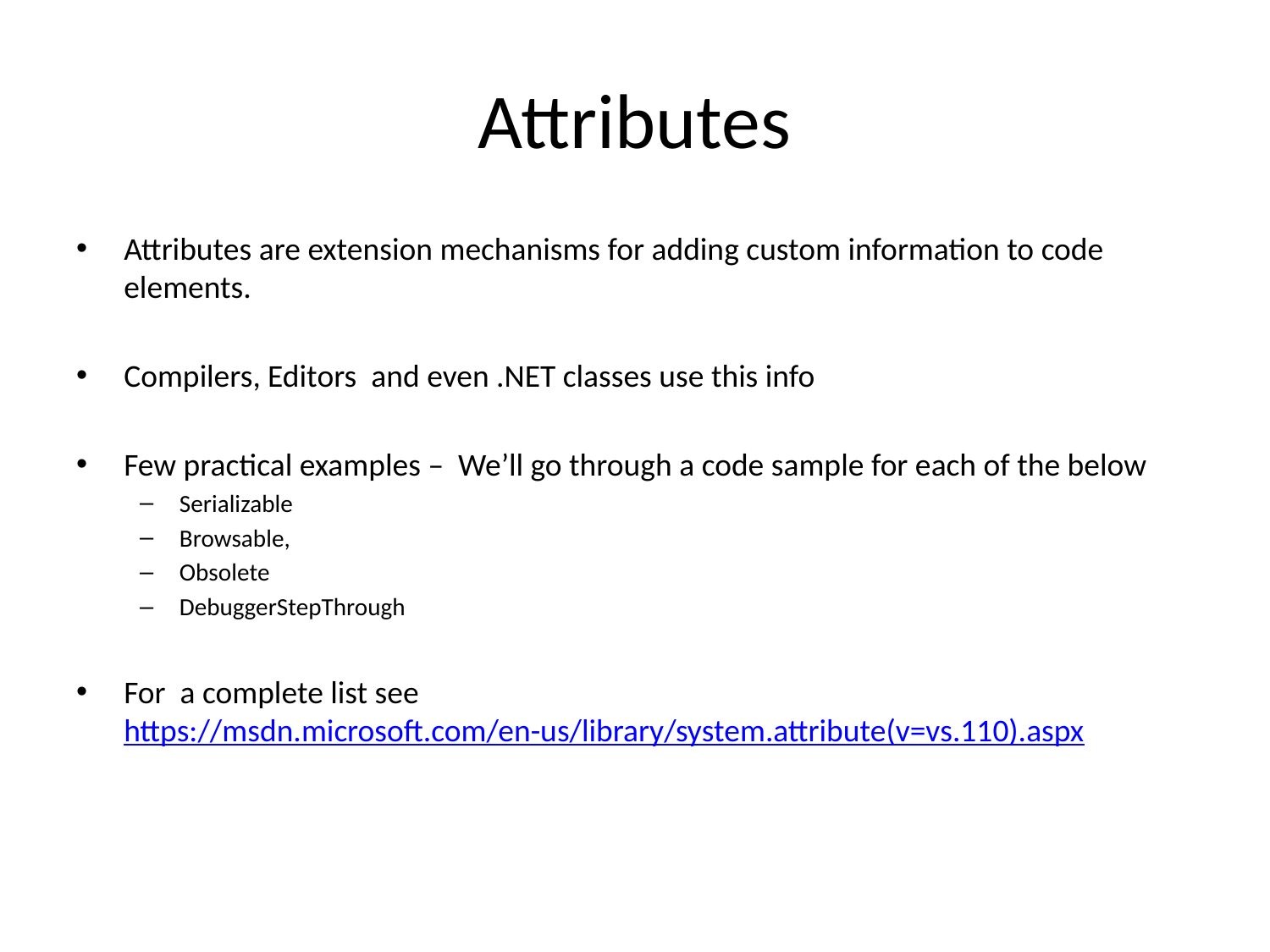

# Attributes
Attributes are extension mechanisms for adding custom information to code elements.

Compilers, Editors  and even .NET classes use this info

Few practical examples –  We’ll go through a code sample for each of the below
Serializable
Browsable,
Obsolete
DebuggerStepThrough

For  a complete list see https://msdn.microsoft.com/en-us/library/system.attribute(v=vs.110).aspx